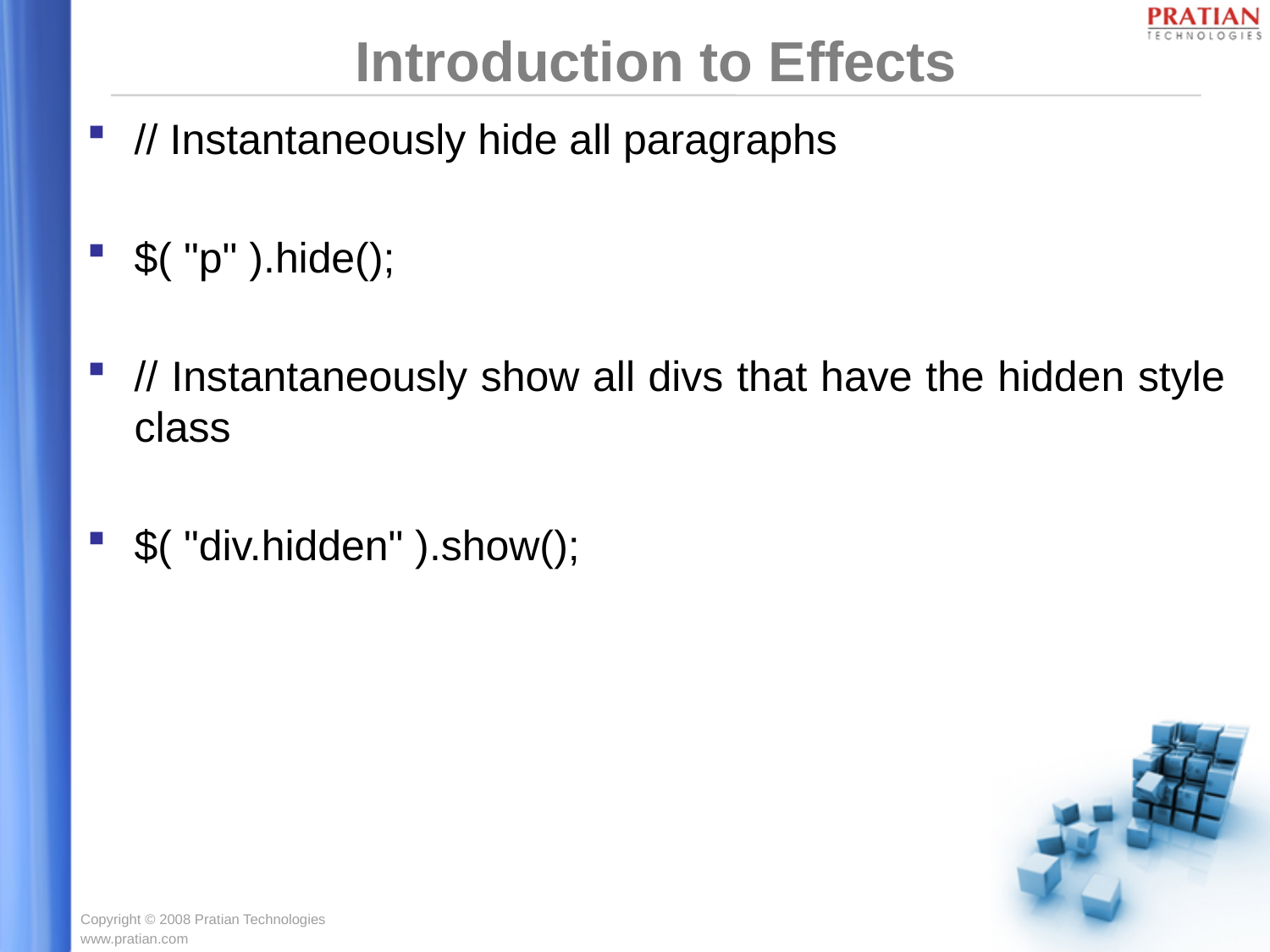

# Introduction to Effects
// Instantaneously hide all paragraphs

$( "p" ).hide();

// Instantaneously show all divs that have the hidden style class

$( "div.hidden" ).show();